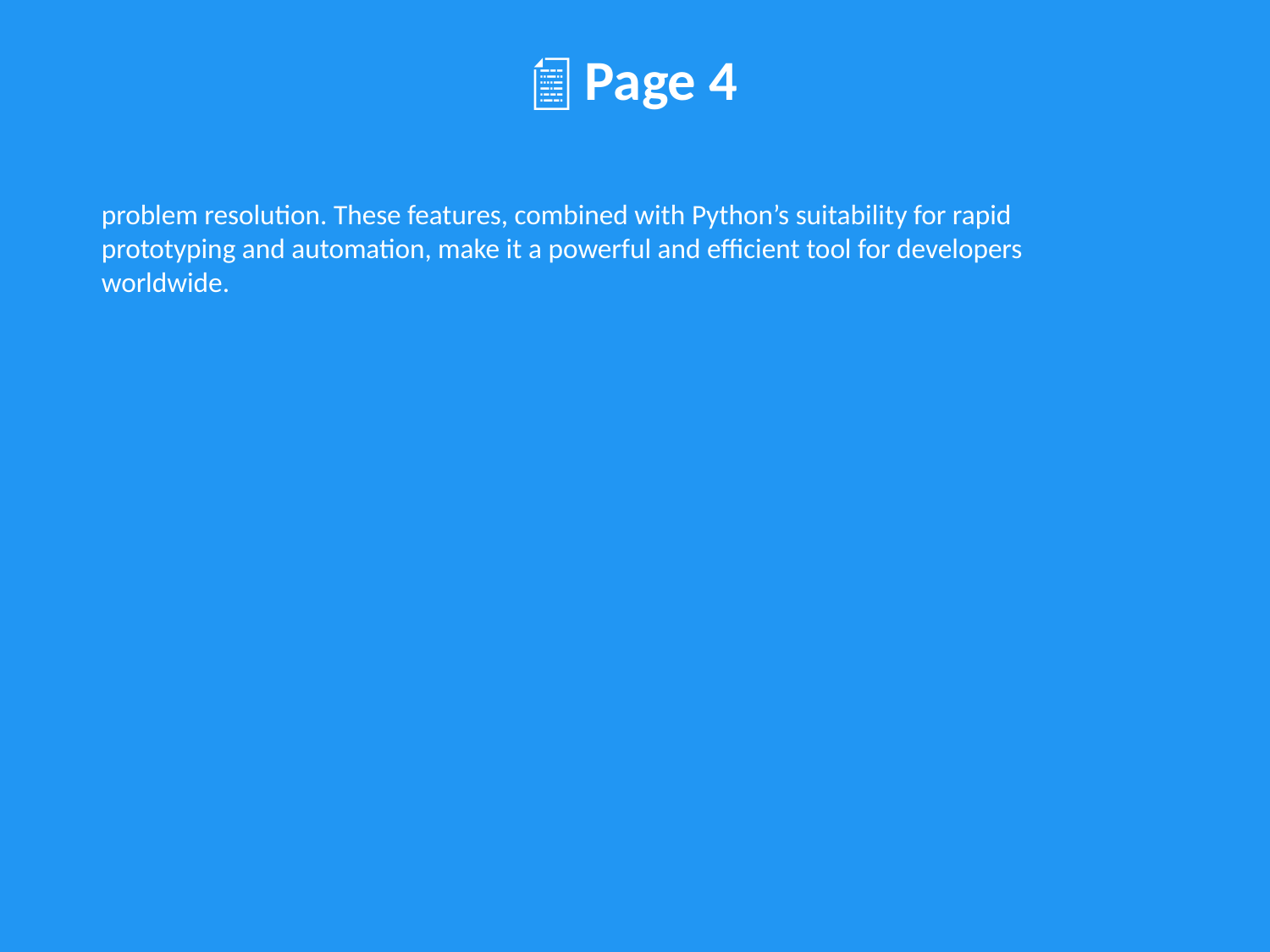

📄 Page 4
problem resolution. These features, combined with Python’s suitability for rapid prototyping and automation, make it a powerful and efficient tool for developers worldwide.